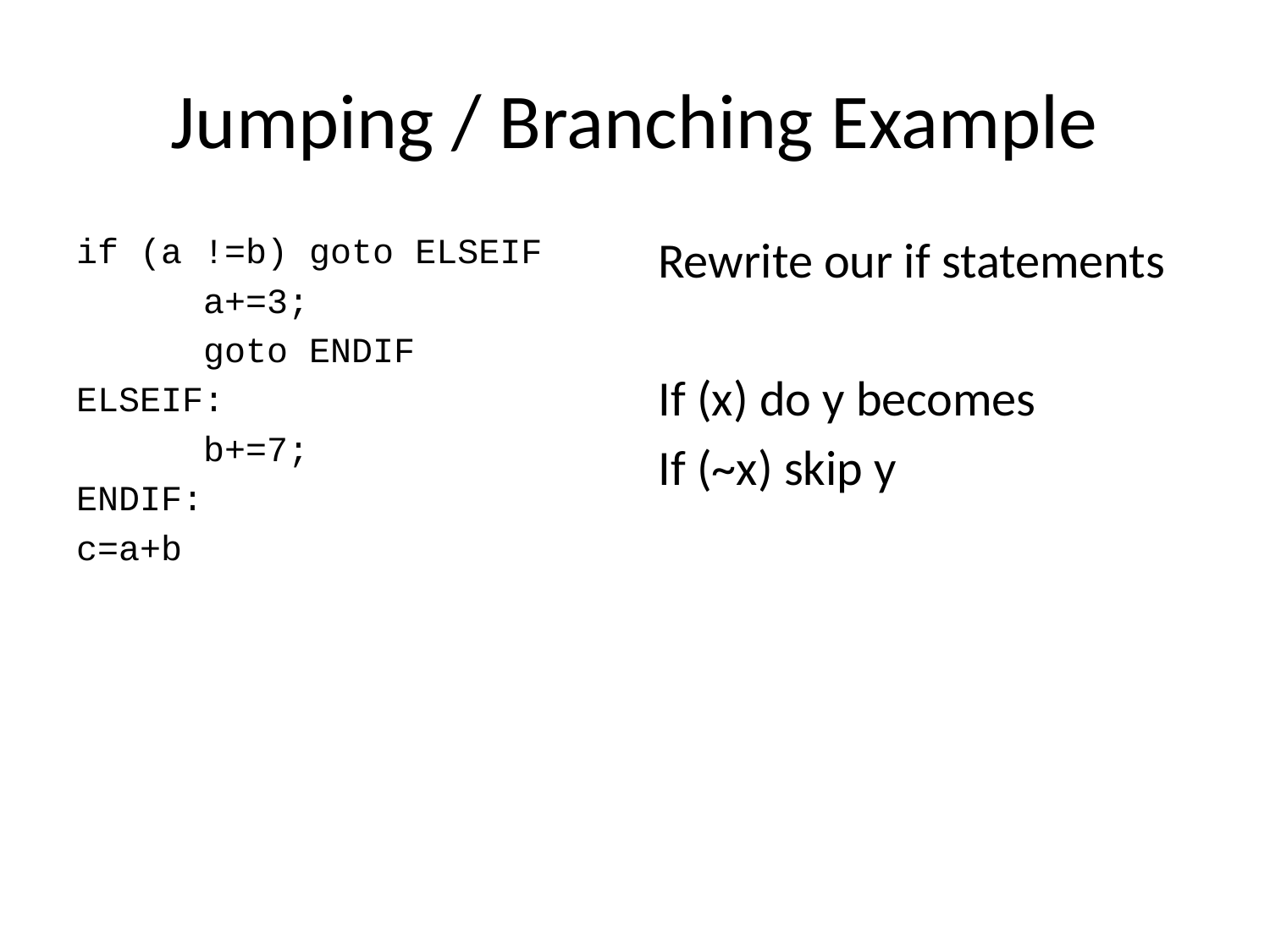

# Jumping / Branching Example
if (a !=b) goto ELSEIF
	a+=3;
	goto ENDIF
ELSEIF:
	b+=7;
ENDIF:
c=a+b
Rewrite our if statements

If (x) do y becomes
If (~x) skip y